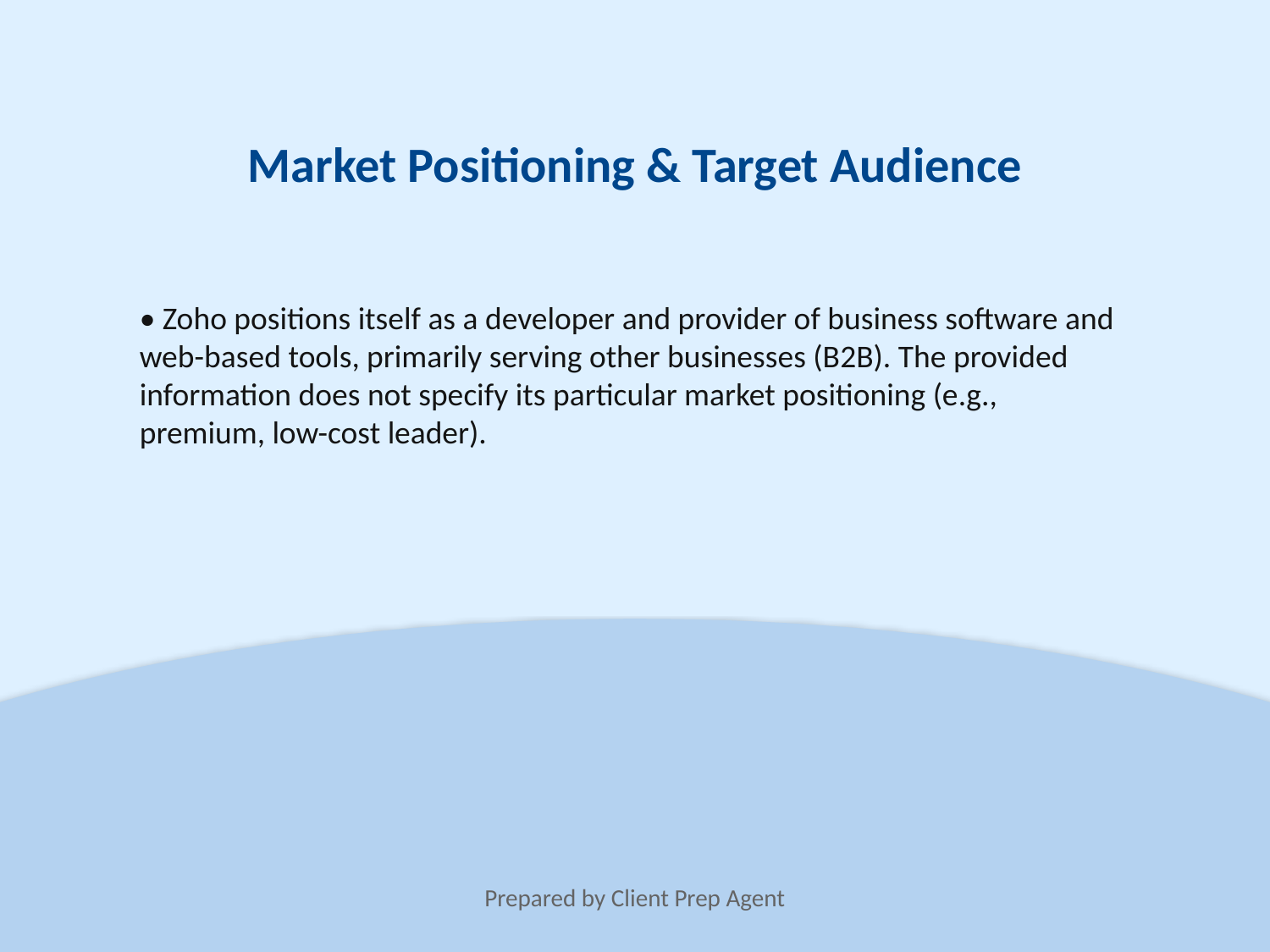

Market Positioning & Target Audience

• Zoho positions itself as a developer and provider of business software and web-based tools, primarily serving other businesses (B2B). The provided information does not specify its particular market positioning (e.g., premium, low-cost leader).

Prepared by Client Prep Agent